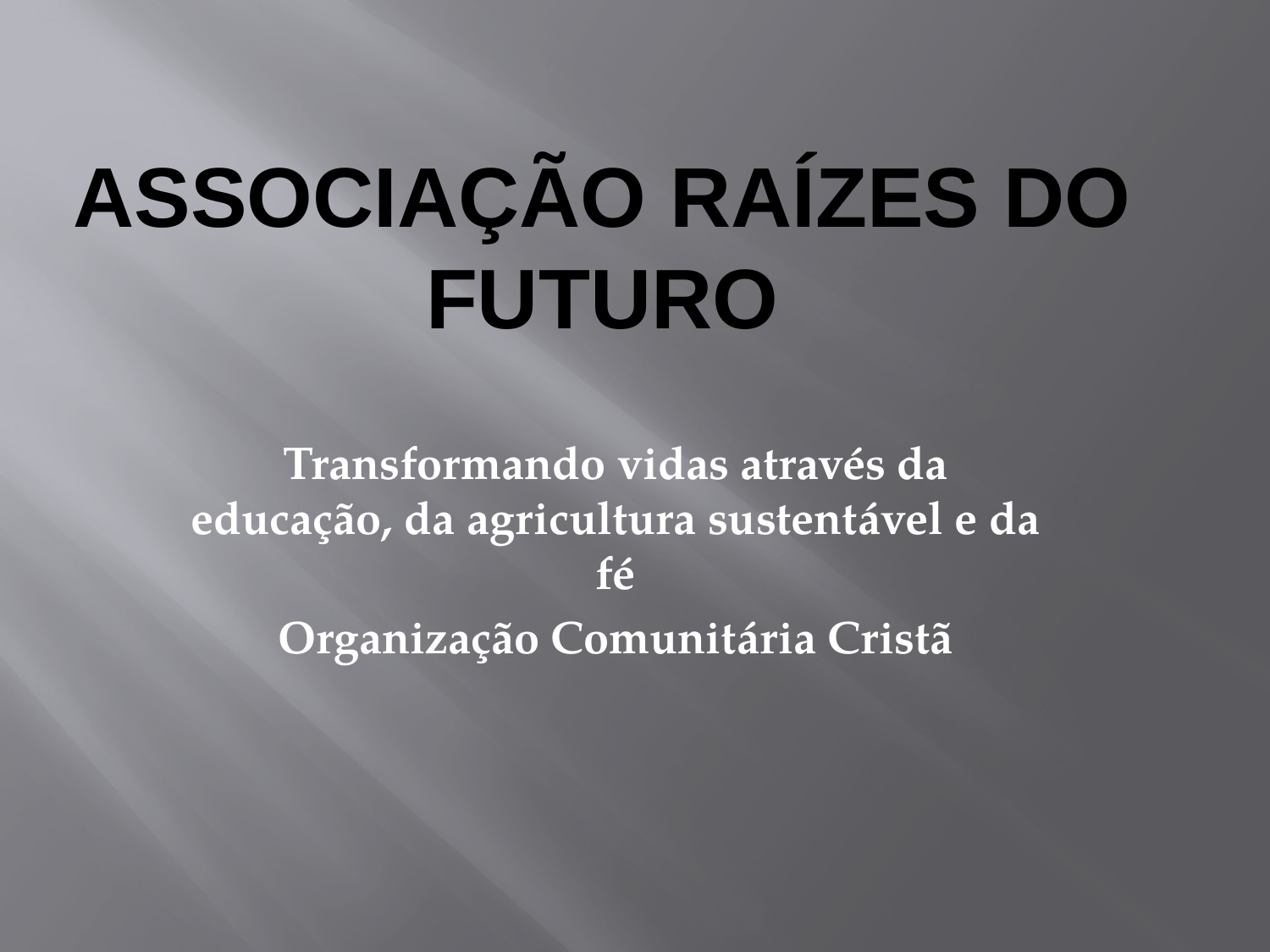

# Associação Raízes do Futuro
Transformando vidas através da educação, da agricultura sustentável e da fé
Organização Comunitária Cristã